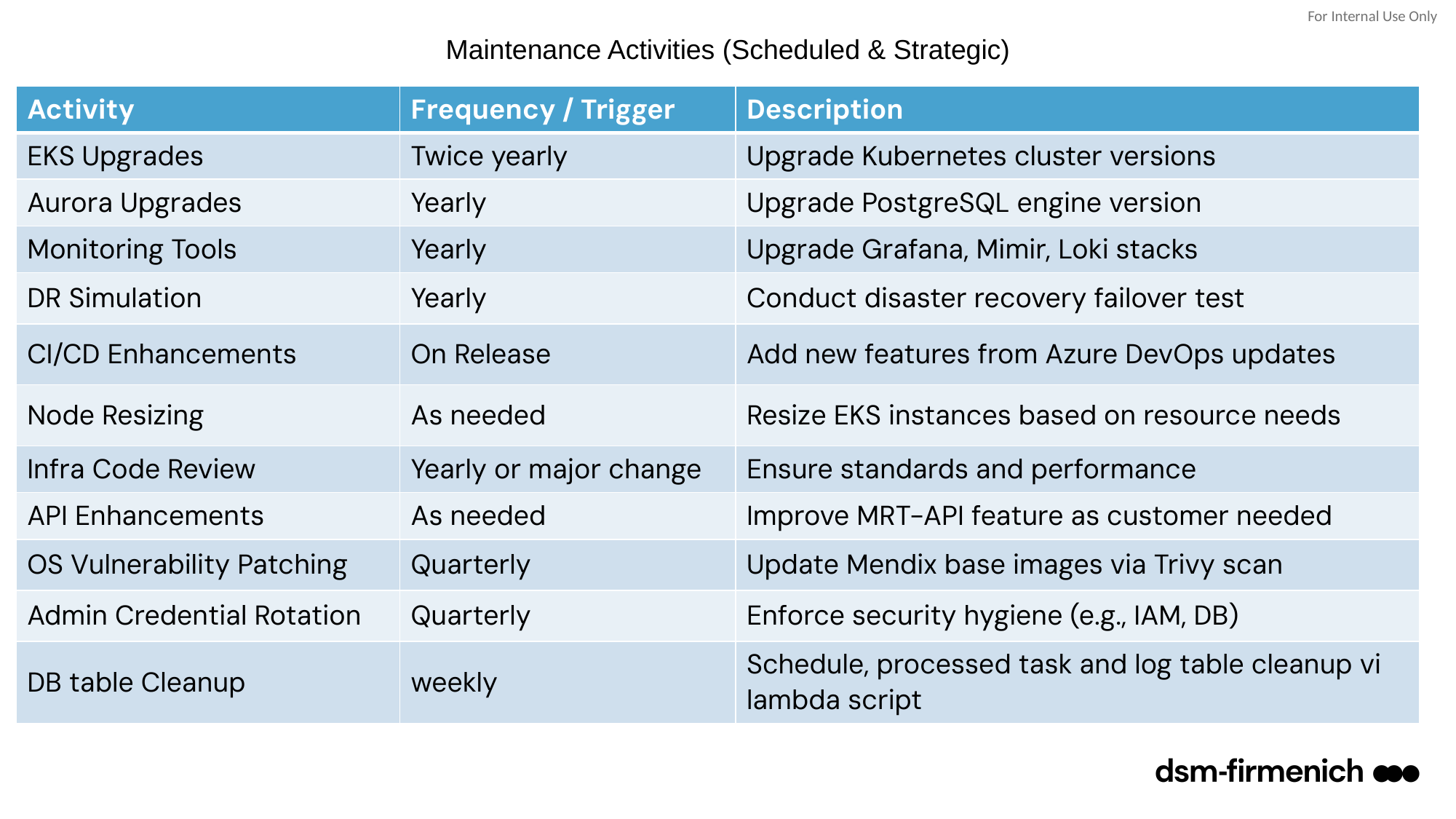

# Maintenance Activities (Scheduled & Strategic)
| Activity | Frequency / Trigger | Description |
| --- | --- | --- |
| EKS Upgrades | Twice yearly | Upgrade Kubernetes cluster versions |
| Aurora Upgrades | Yearly | Upgrade PostgreSQL engine version |
| Monitoring Tools | Yearly | Upgrade Grafana, Mimir, Loki stacks |
| DR Simulation | Yearly | Conduct disaster recovery failover test |
| CI/CD Enhancements | On Release | Add new features from Azure DevOps updates |
| Node Resizing | As needed | Resize EKS instances based on resource needs |
| Infra Code Review | Yearly or major change | Ensure standards and performance |
| API Enhancements | As needed | Improve MRT-API feature as customer needed |
| OS Vulnerability Patching | Quarterly | Update Mendix base images via Trivy scan |
| Admin Credential Rotation | Quarterly | Enforce security hygiene (e.g., IAM, DB) |
| DB table Cleanup | weekly | Schedule, processed task and log table cleanup vi lambda script |